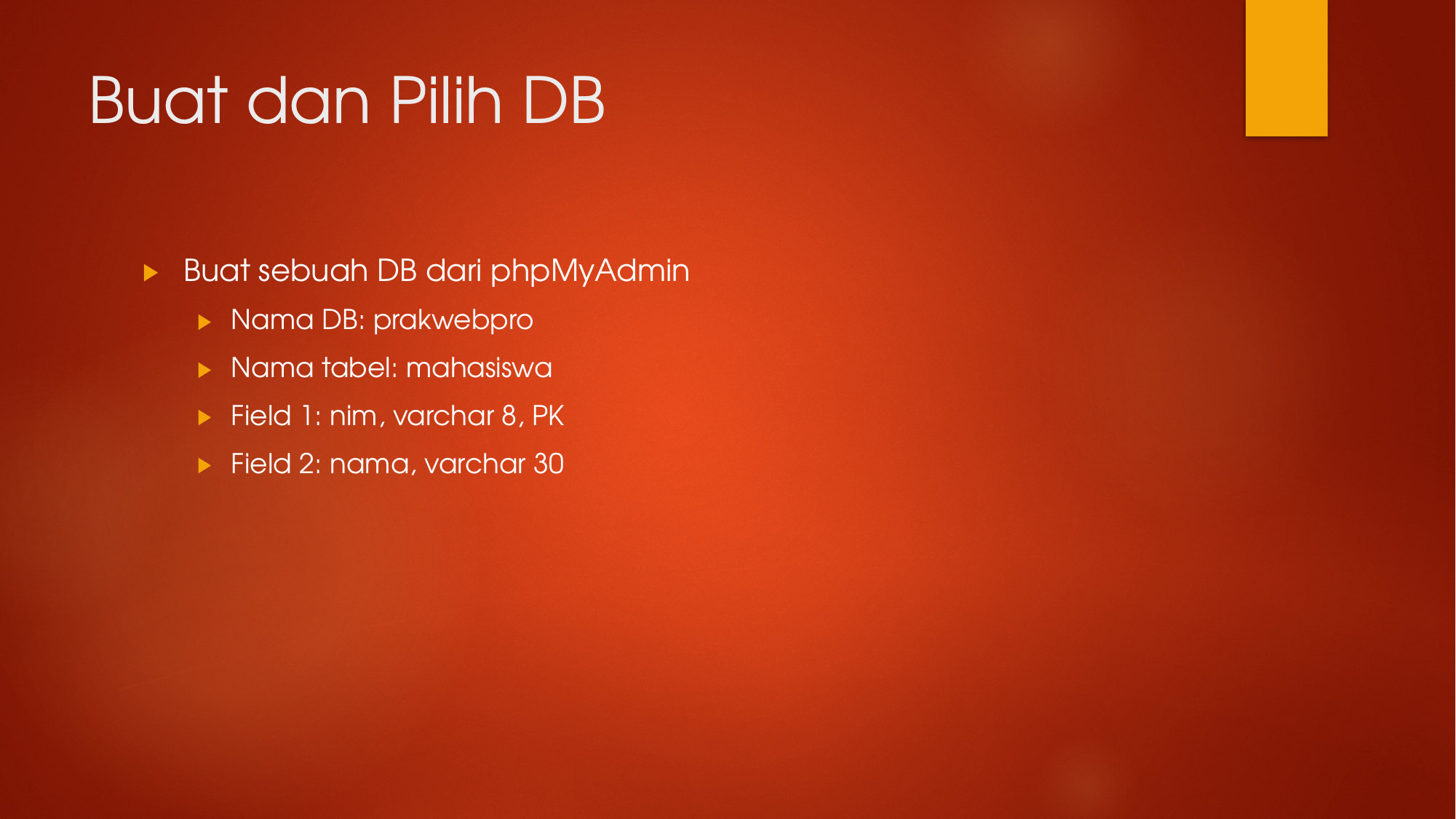

# Buat dan Pilih DB
Buat sebuah DB dari phpMyAdmin
Nama DB: prakwebpro
Nama tabel: mahasiswa
Field 1: nim, varchar 8, PK
Field 2: nama, varchar 30